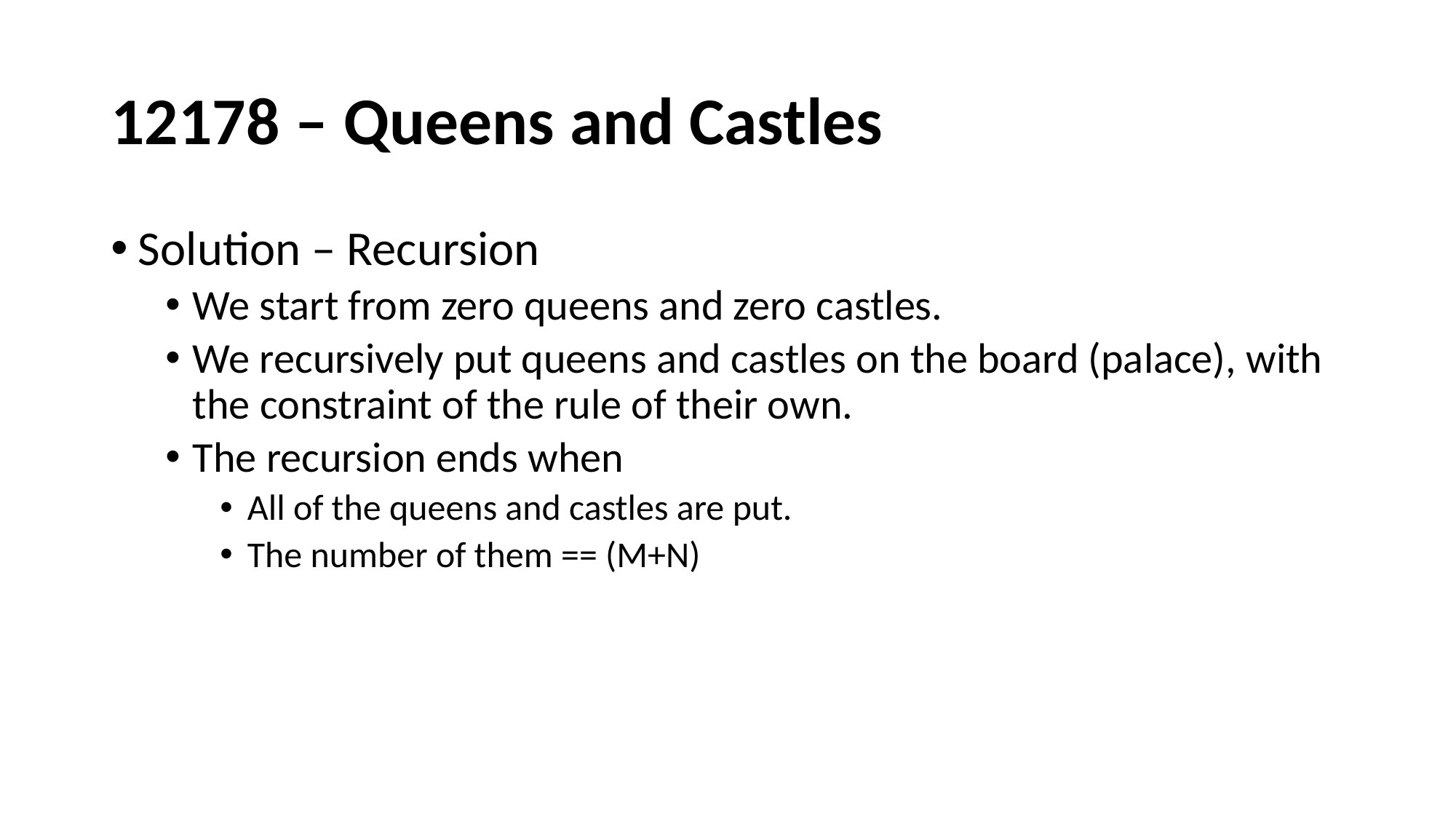

# 12178 – Queens and Castles
Solution – Recursion
We start from zero queens and zero castles.
We recursively put queens and castles on the board (palace), with the constraint of the rule of their own.
The recursion ends when
All of the queens and castles are put.
The number of them == (M+N)